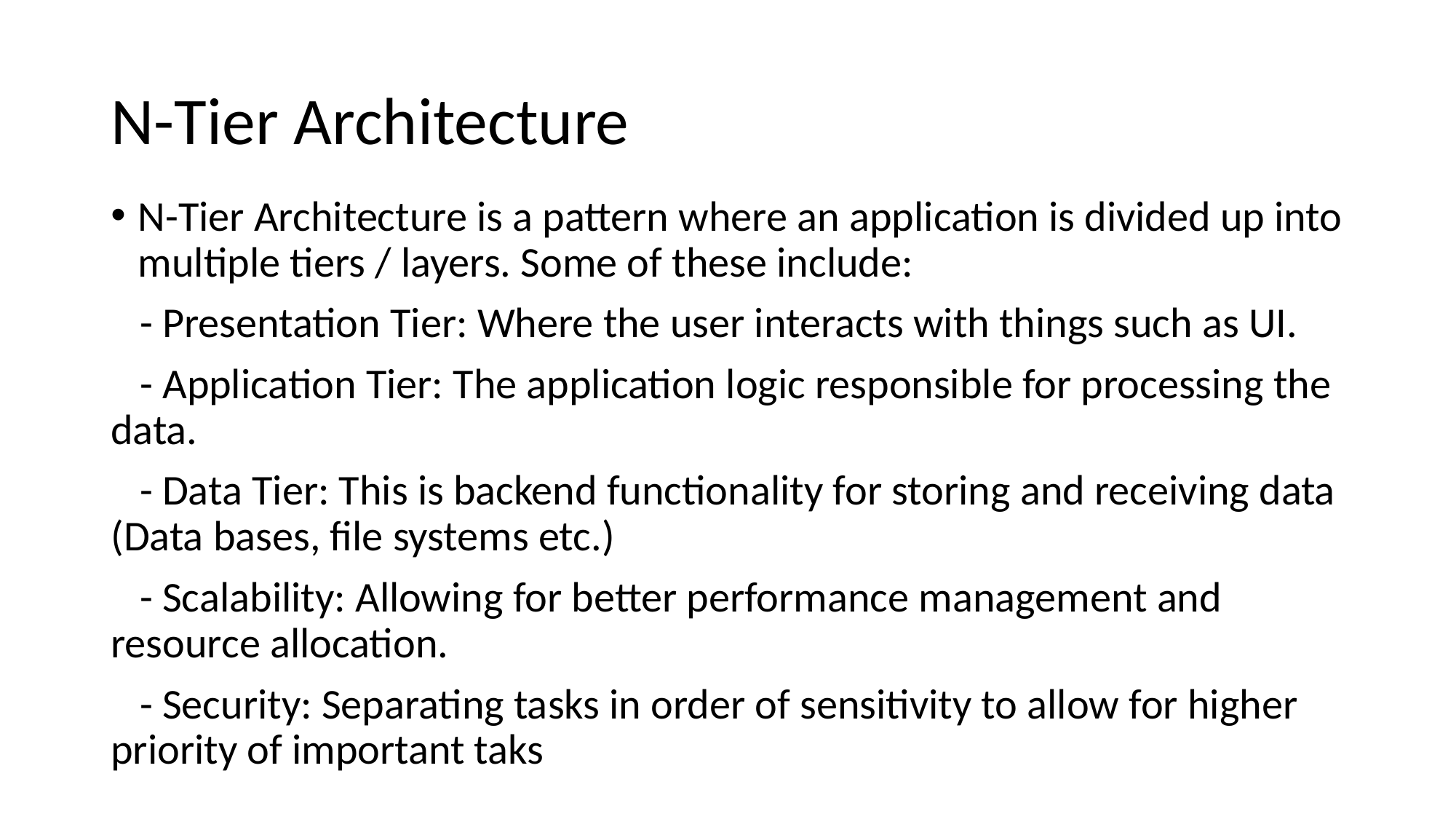

# N-Tier Architecture
N-Tier Architecture is a pattern where an application is divided up into multiple tiers / layers. Some of these include:
   - Presentation Tier: Where the user interacts with things such as UI.
   - Application Tier: The application logic responsible for processing the data.
   - Data Tier: This is backend functionality for storing and receiving data (Data bases, file systems etc.)
   - Scalability: Allowing for better performance management and resource allocation.
   - Security: Separating tasks in order of sensitivity to allow for higher priority of important taks